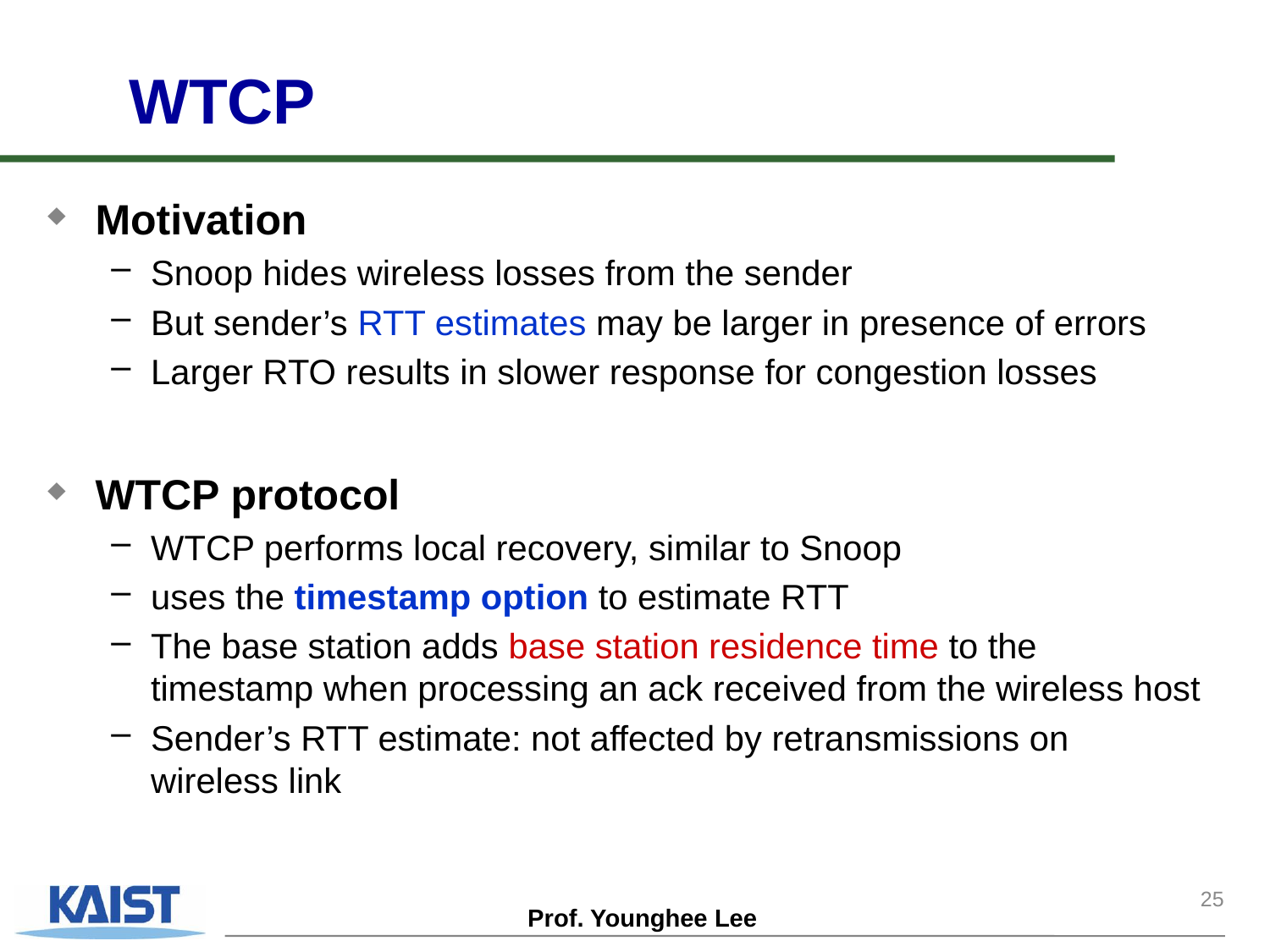

WTCP
Motivation
Snoop hides wireless losses from the sender
But sender’s RTT estimates may be larger in presence of errors
Larger RTO results in slower response for congestion losses

WTCP protocol
WTCP performs local recovery, similar to Snoop
uses the timestamp option to estimate RTT
The base station adds base station residence time to the timestamp when processing an ack received from the wireless host
Sender’s RTT estimate: not affected by retransmissions on wireless link
25